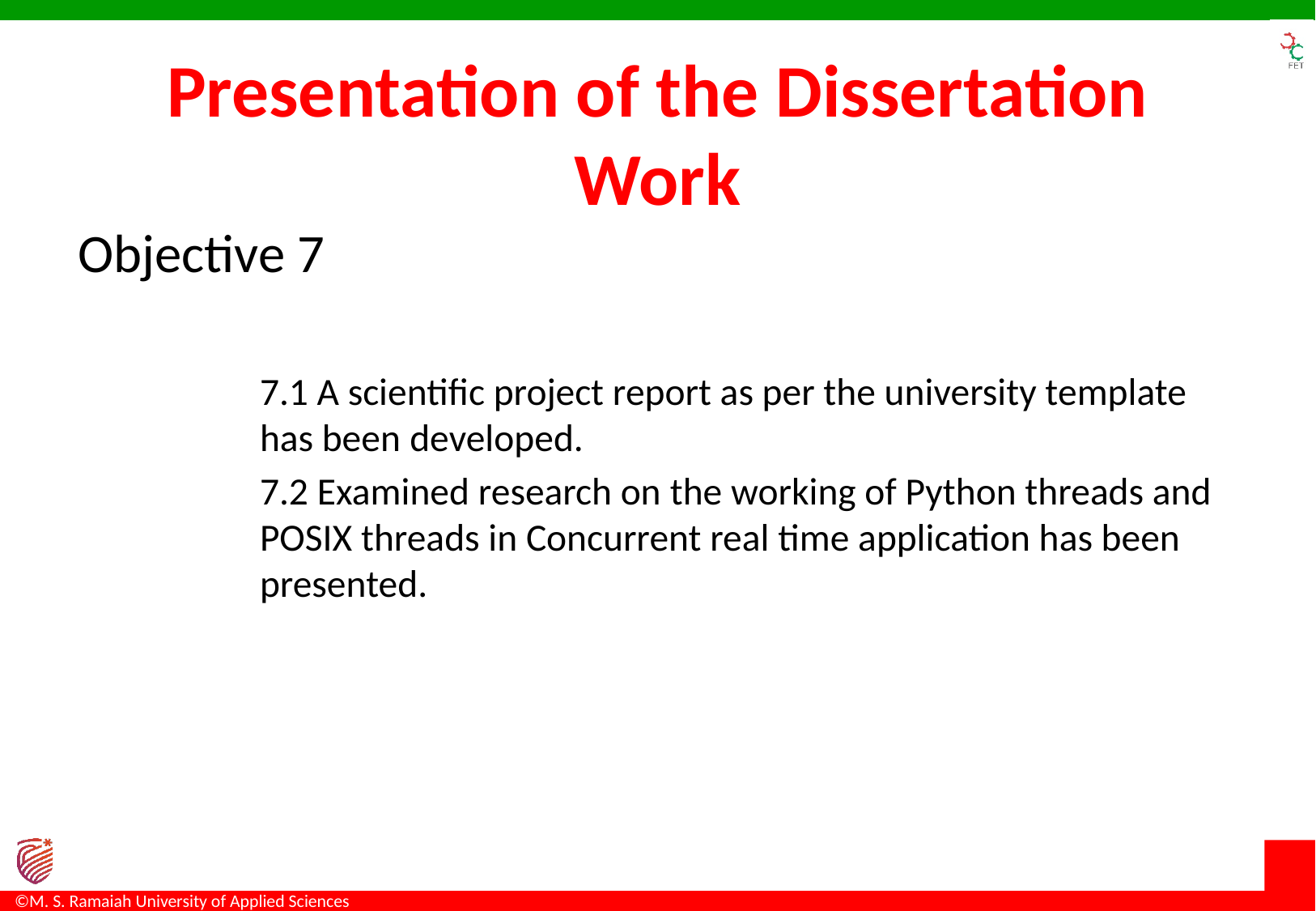

# Presentation of the Dissertation Work
Objective 7

7.1 A scientific project report as per the university template has been developed.
7.2 Examined research on the working of Python threads and POSIX threads in Concurrent real time application has been presented.